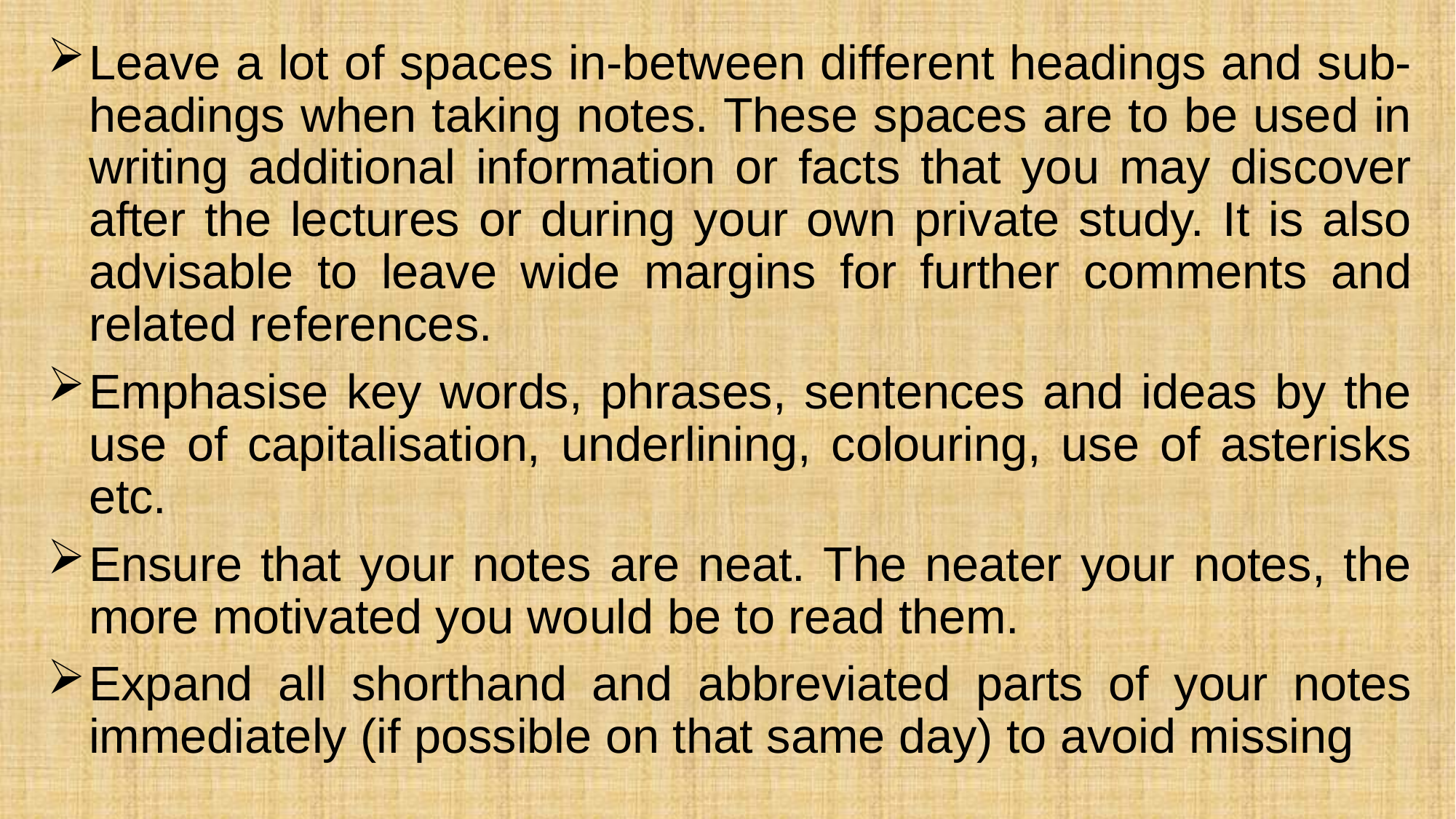

Leave a lot of spaces in-between different headings and sub-headings when taking notes. These spaces are to be used in writing additional information or facts that you may discover after the lectures or during your own private study. It is also advisable to leave wide margins for further comments and related references.
Emphasise key words, phrases, sentences and ideas by the use of capitalisation, underlining, colouring, use of asterisks etc.
Ensure that your notes are neat. The neater your notes, the more motivated you would be to read them.
Expand all shorthand and abbreviated parts of your notes immediately (if possible on that same day) to avoid missing